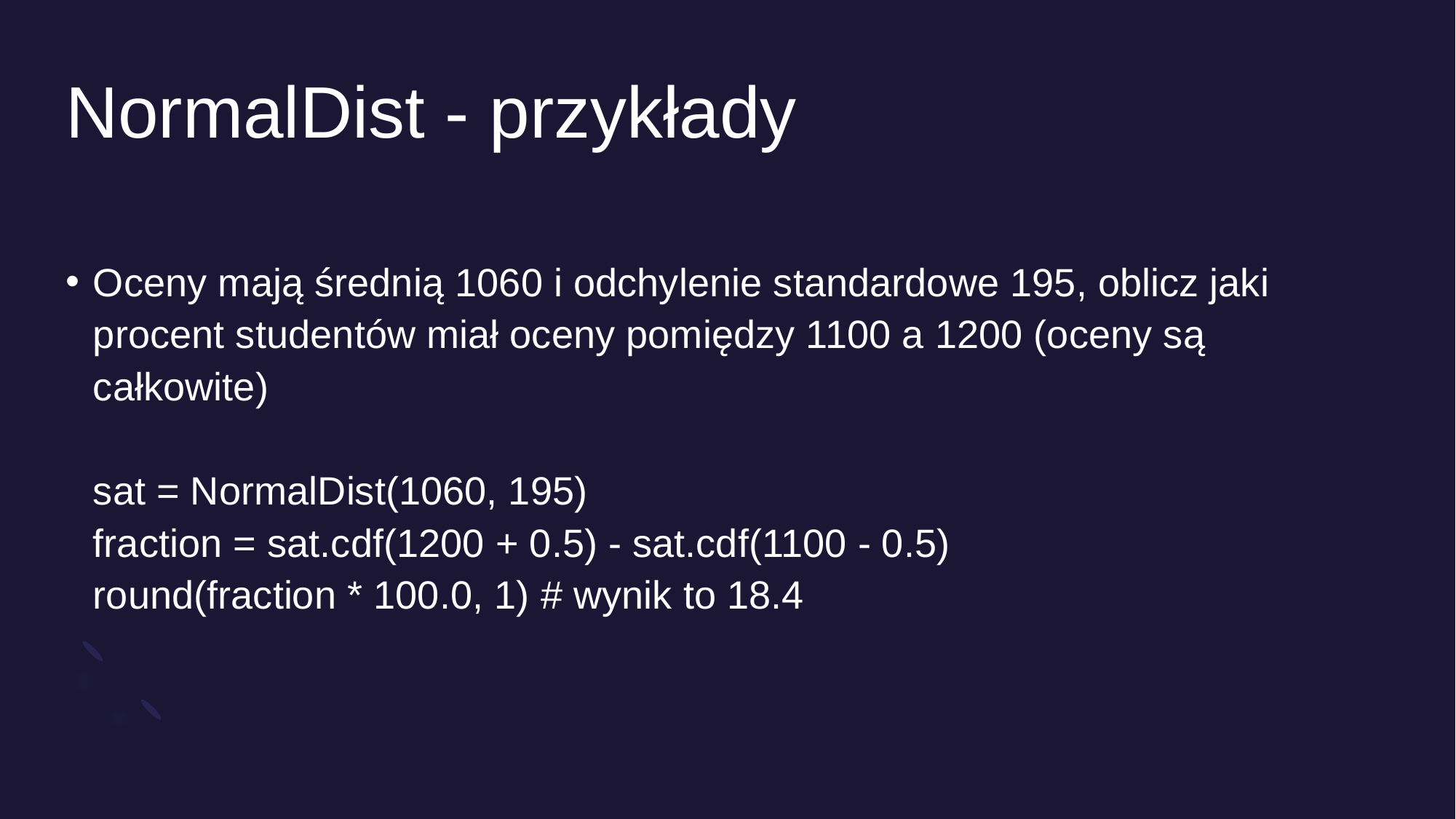

# NormalDist - przykłady
Oceny mają średnią 1060 i odchylenie standardowe 195, oblicz jaki procent studentów miał oceny pomiędzy 1100 a 1200 (oceny są całkowite)
sat = NormalDist(1060, 195)
fraction = sat.cdf(1200 + 0.5) - sat.cdf(1100 - 0.5)
round(fraction * 100.0, 1) # wynik to 18.4